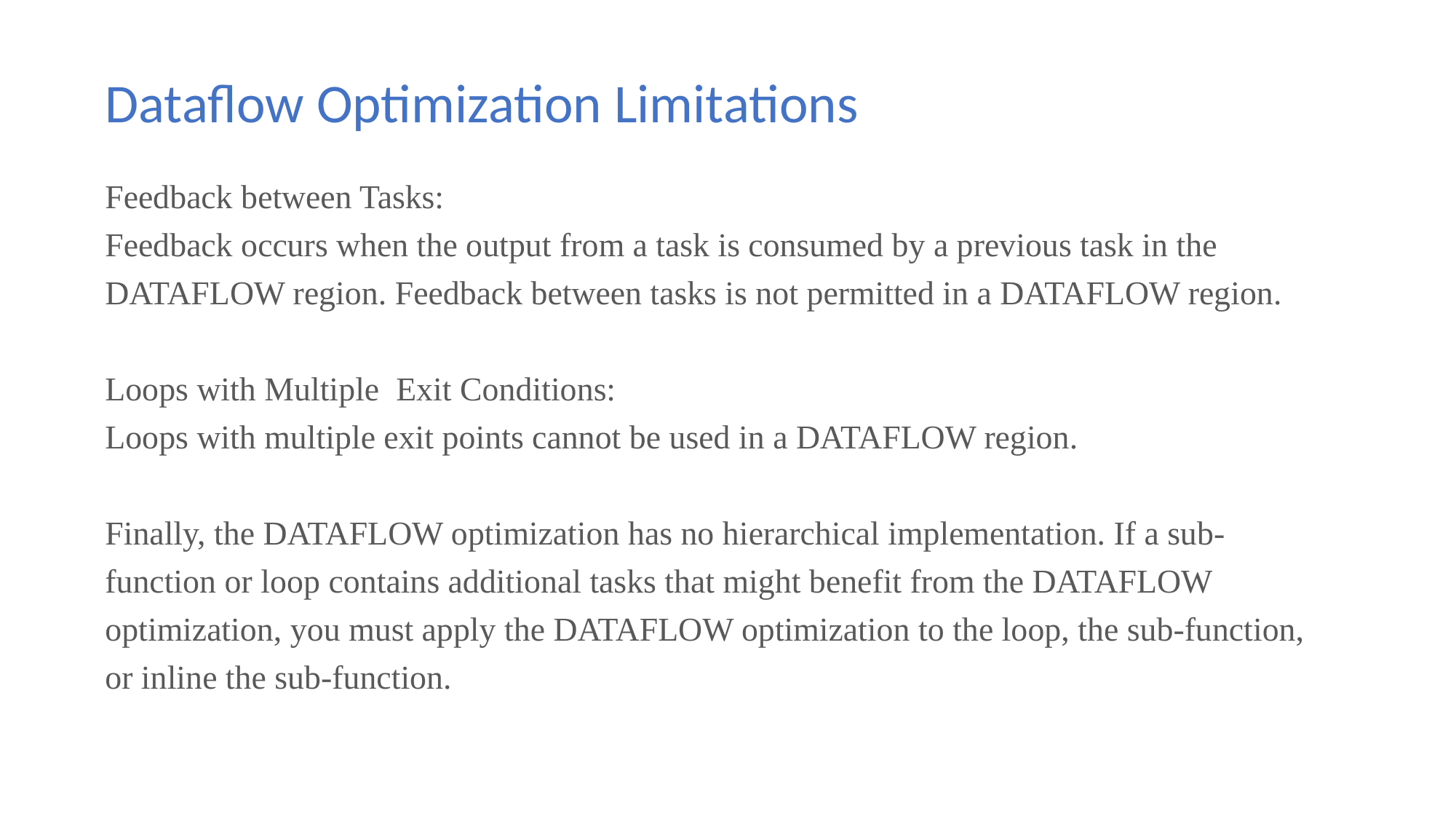

Dataflow Optimization Limitations
Feedback between Tasks:
Feedback occurs when the output from a task is consumed by a previous task in the DATAFLOW region. Feedback between tasks is not permitted in a DATAFLOW region.

Loops with Multiple  Exit Conditions:
Loops with multiple exit points cannot be used in a DATAFLOW region.

Finally, the DATAFLOW optimization has no hierarchical implementation. If a sub-function or loop contains additional tasks that might benefit from the DATAFLOW optimization, you must apply the DATAFLOW optimization to the loop, the sub-function, or inline the sub-function.